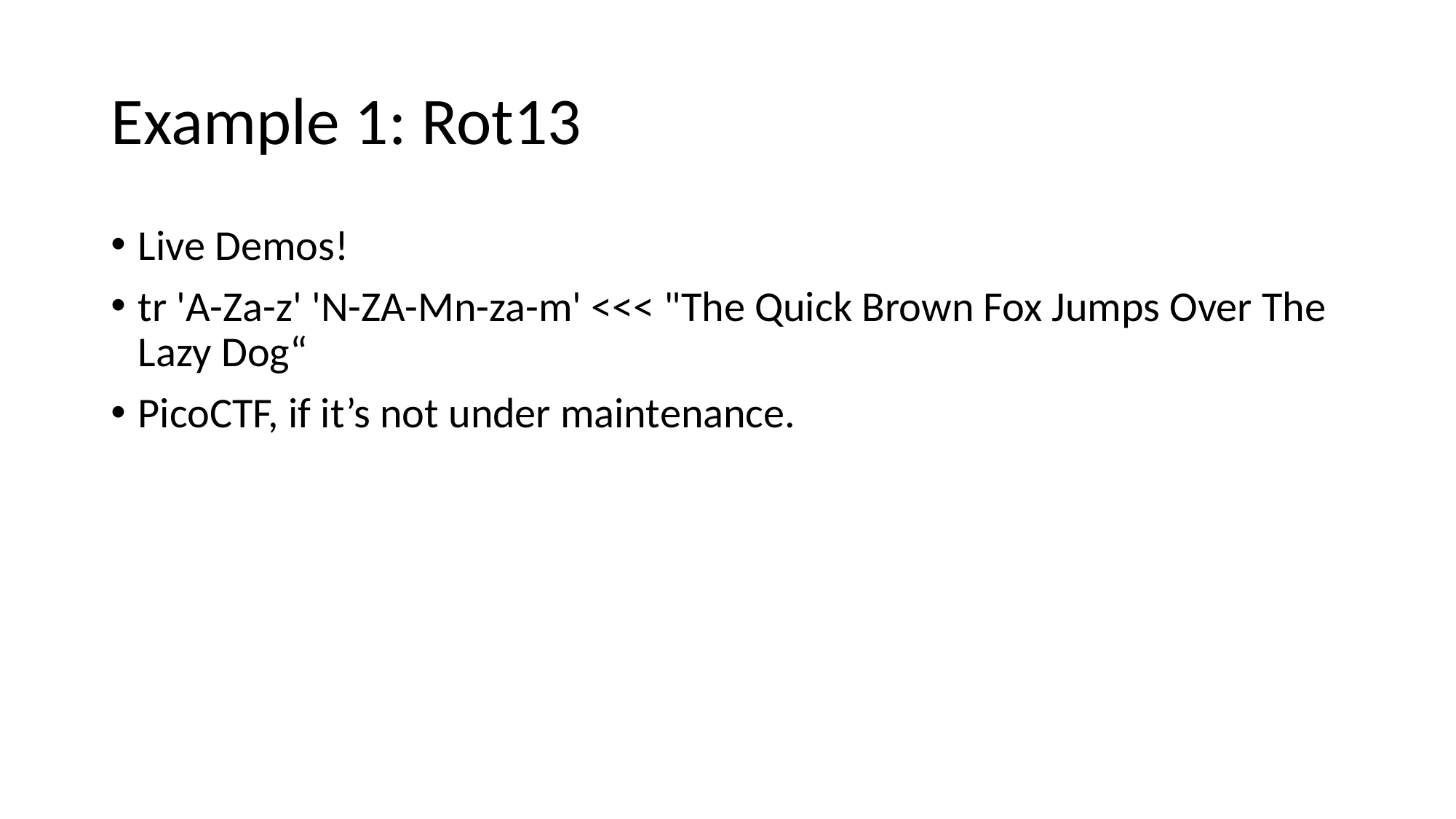

# Example 1: Rot13
Live Demos!
tr 'A-Za-z' 'N-ZA-Mn-za-m' <<< "The Quick Brown Fox Jumps Over The Lazy Dog“
PicoCTF, if it’s not under maintenance.